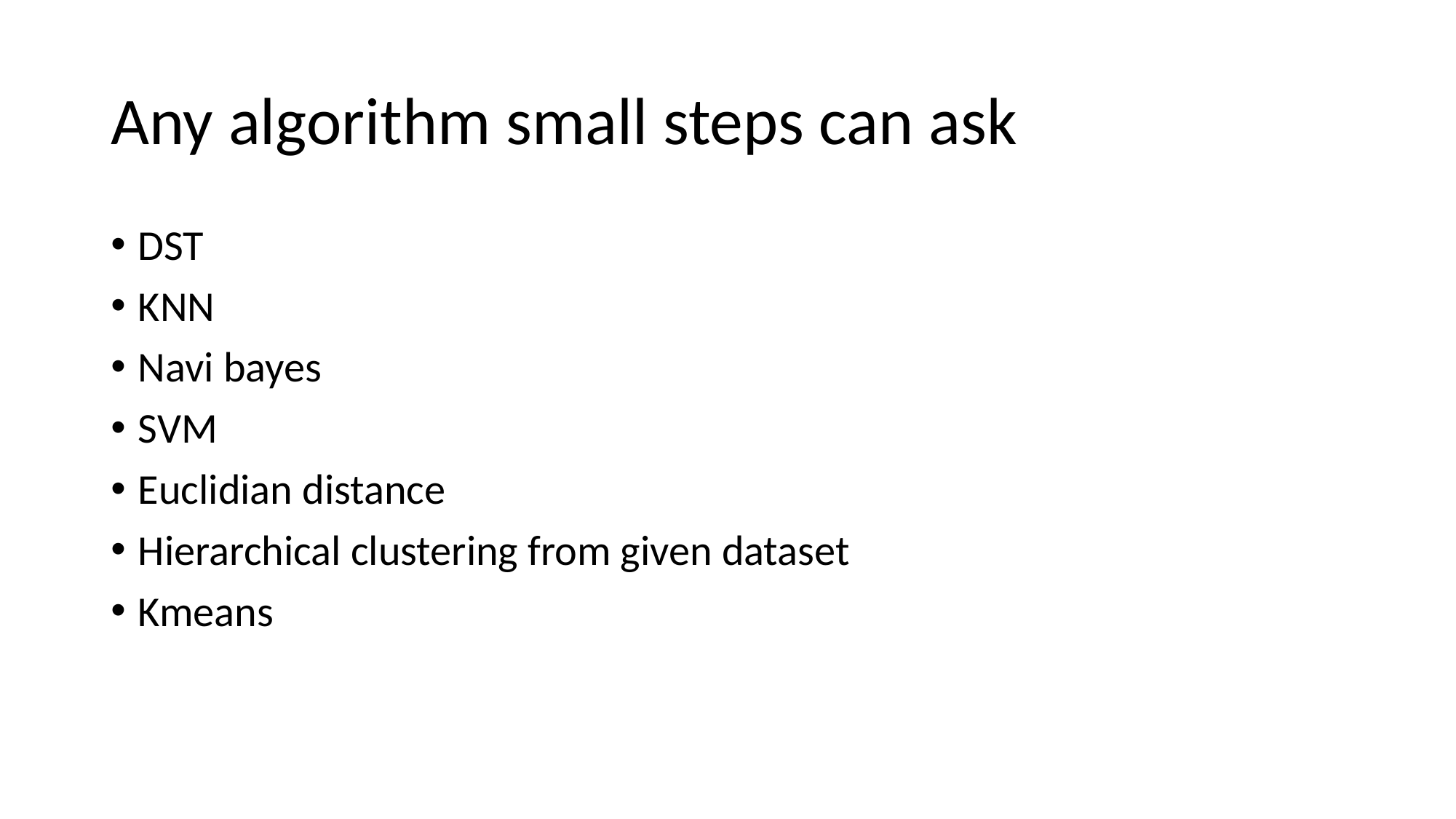

# Any algorithm small steps can ask
DST
KNN
Navi bayes
SVM
Euclidian distance
Hierarchical clustering from given dataset
Kmeans